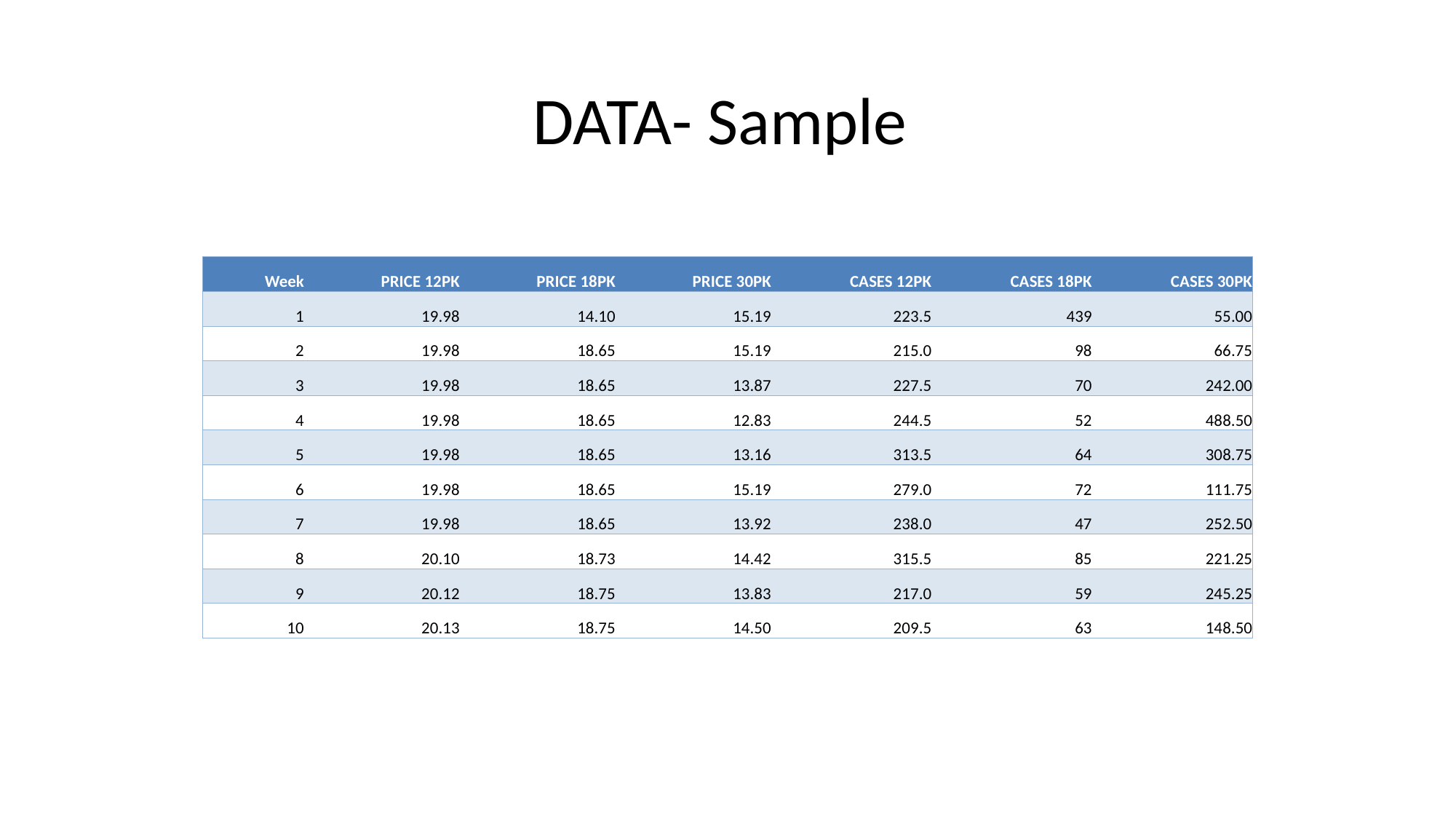

# DATA- Sample
| Week | PRICE 12PK | PRICE 18PK | PRICE 30PK | CASES 12PK | CASES 18PK | CASES 30PK |
| --- | --- | --- | --- | --- | --- | --- |
| 1 | 19.98 | 14.10 | 15.19 | 223.5 | 439 | 55.00 |
| 2 | 19.98 | 18.65 | 15.19 | 215.0 | 98 | 66.75 |
| 3 | 19.98 | 18.65 | 13.87 | 227.5 | 70 | 242.00 |
| 4 | 19.98 | 18.65 | 12.83 | 244.5 | 52 | 488.50 |
| 5 | 19.98 | 18.65 | 13.16 | 313.5 | 64 | 308.75 |
| 6 | 19.98 | 18.65 | 15.19 | 279.0 | 72 | 111.75 |
| 7 | 19.98 | 18.65 | 13.92 | 238.0 | 47 | 252.50 |
| 8 | 20.10 | 18.73 | 14.42 | 315.5 | 85 | 221.25 |
| 9 | 20.12 | 18.75 | 13.83 | 217.0 | 59 | 245.25 |
| 10 | 20.13 | 18.75 | 14.50 | 209.5 | 63 | 148.50 |